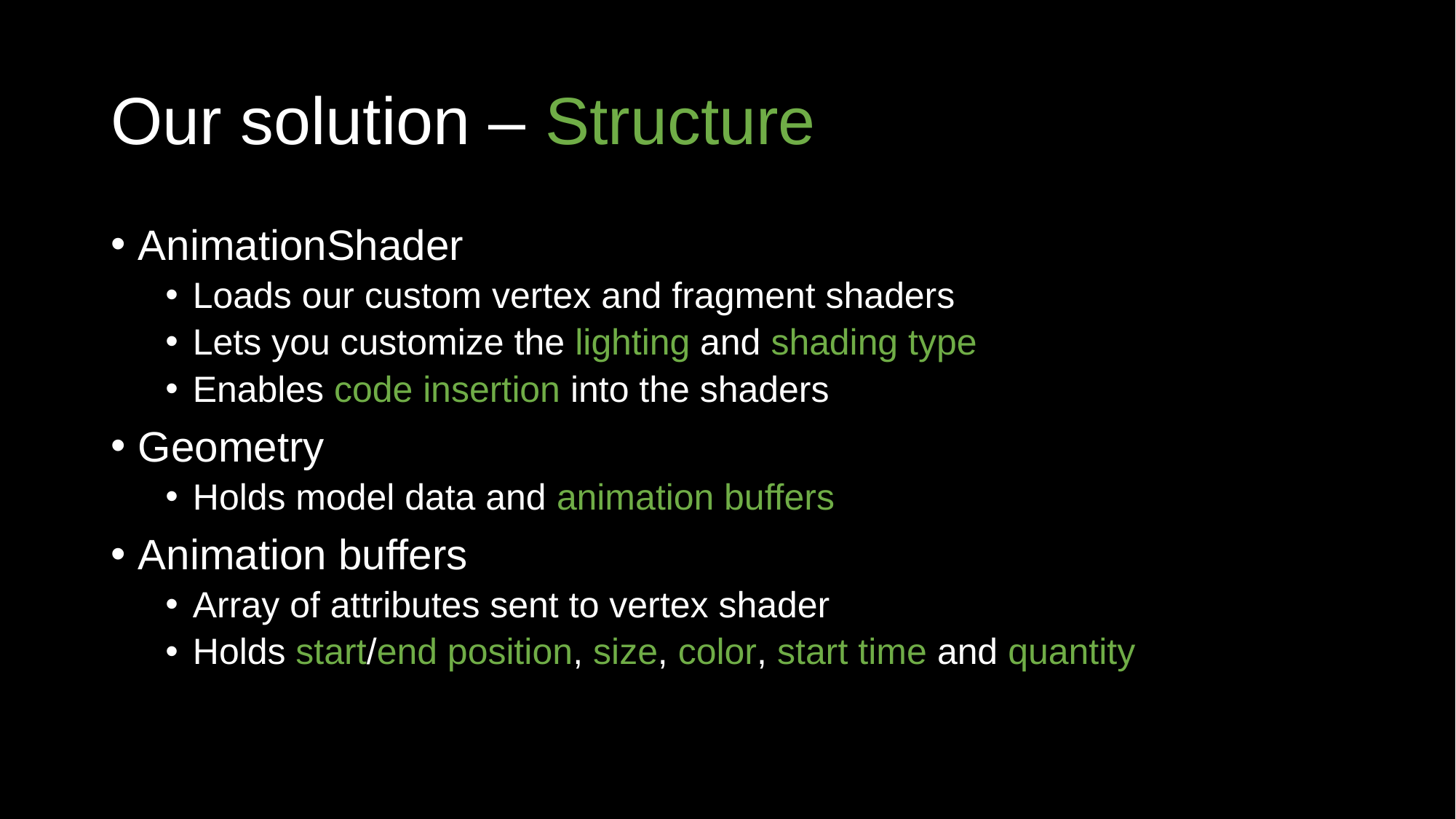

# Our solution – Structure
AnimationShader
Loads our custom vertex and fragment shaders
Lets you customize the lighting and shading type
Enables code insertion into the shaders
Geometry
Holds model data and animation buffers
Animation buffers
Array of attributes sent to vertex shader
Holds start/end position, size, color, start time and quantity